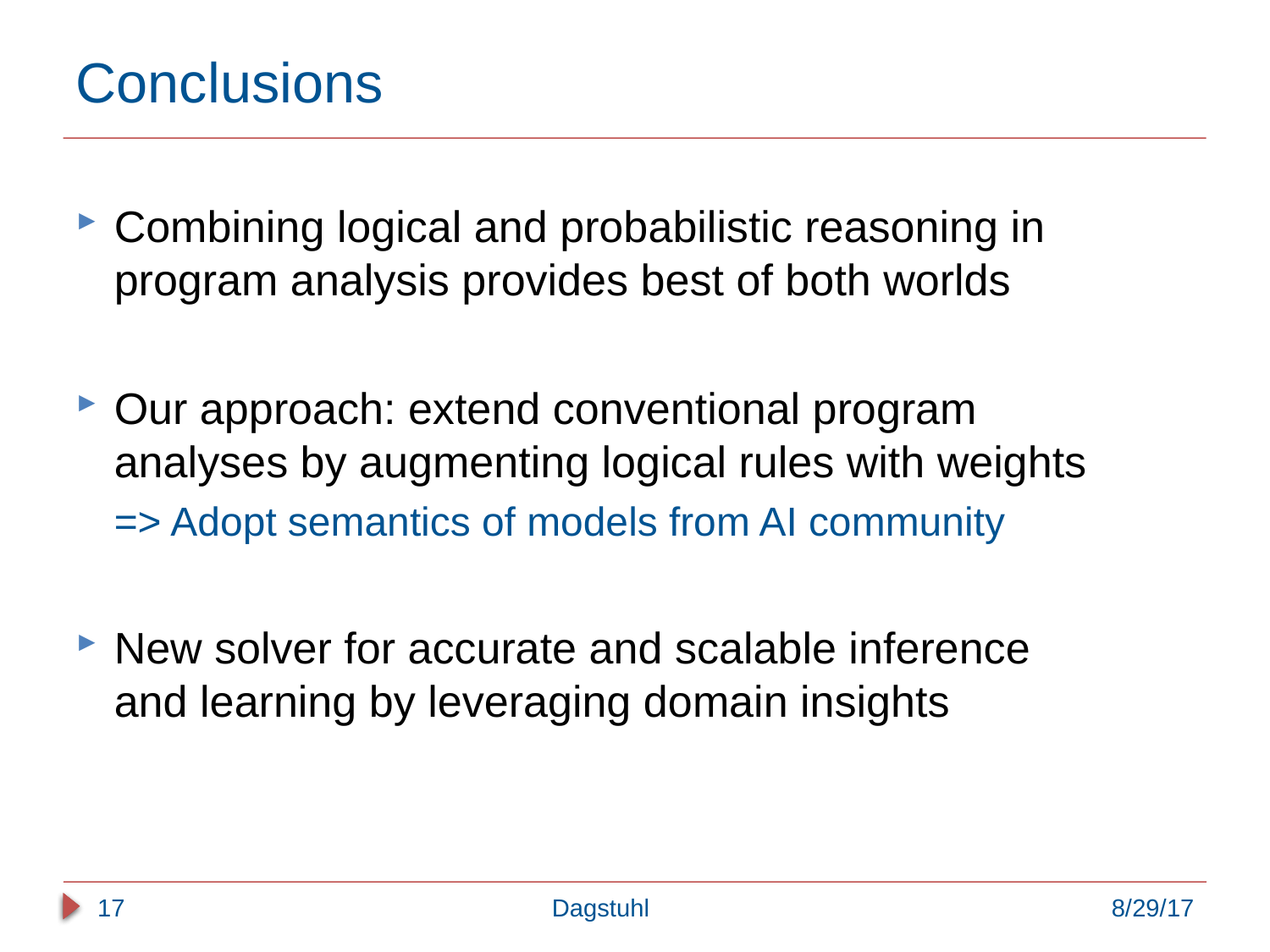

# Conclusions
Combining logical and probabilistic reasoning in program analysis provides best of both worlds

Our approach: extend conventional program
analyses by augmenting logical rules with weights
=> Adopt semantics of models from AI community

New solver for accurate and scalable inference
and learning by leveraging domain insights
17
Dagstuhl
8/29/17